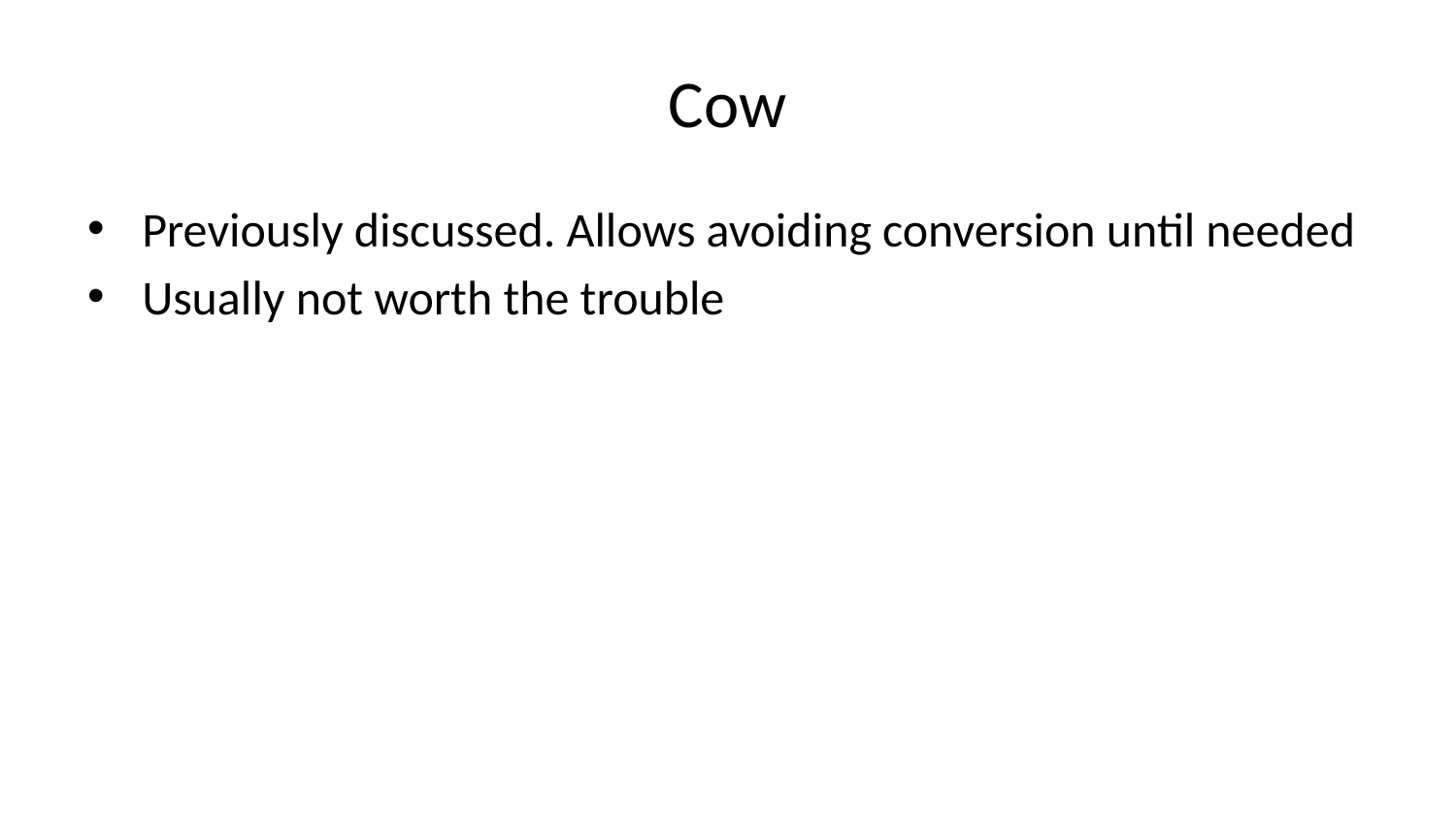

# Cow
Previously discussed. Allows avoiding conversion until needed
Usually not worth the trouble